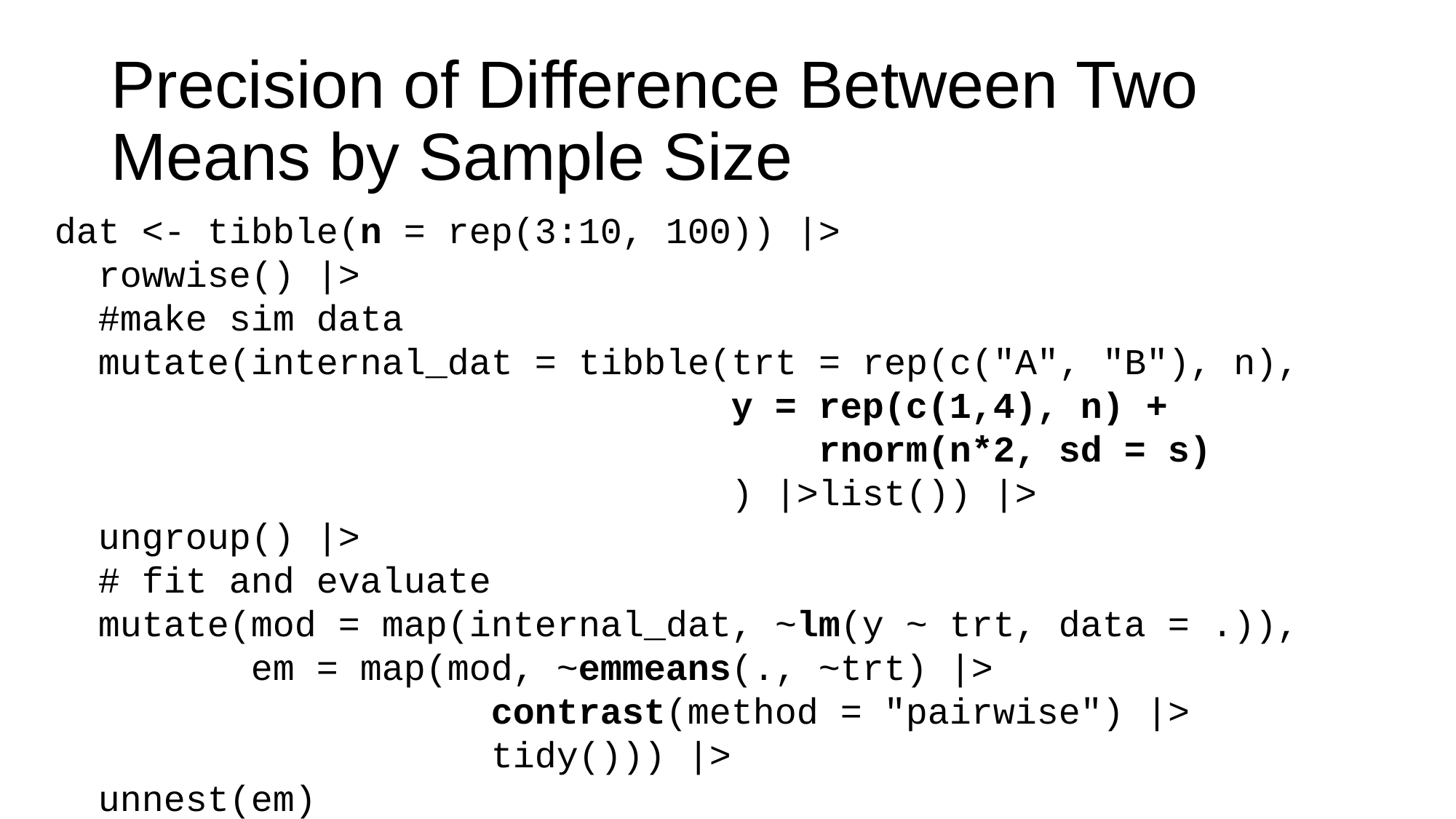

# Precision of Difference Between Two Means by Sample Size
dat <- tibble(n = rep(3:10, 100)) |>
  rowwise() |>
  #make sim data
  mutate(internal_dat = tibble(trt = rep(c("A", "B"), n),
                               y = rep(c(1,4), n) +
							rnorm(n*2, sd = s)
                               ) |>list()) |>
  ungroup() |>
  # fit and evaluate
  mutate(mod = map(internal_dat, ~lm(y ~ trt, data = .)),
         em = map(mod, ~emmeans(., ~trt) |>
                    contrast(method = "pairwise") |>
                    tidy())) |>
  unnest(em)